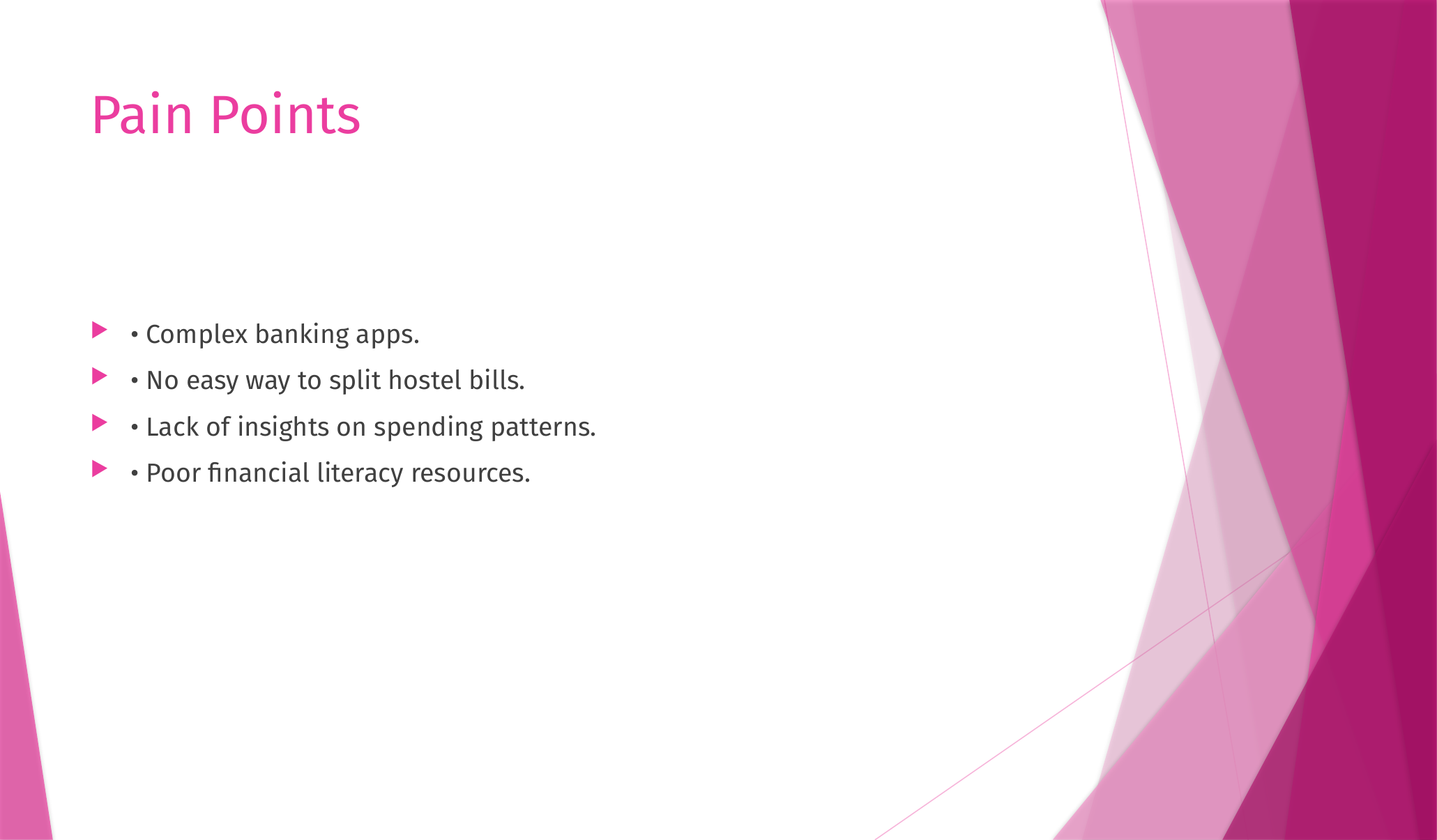

# Pain Points

• Complex banking apps.
• No easy way to split hostel bills.
• Lack of insights on spending patterns.
• Poor financial literacy resources.